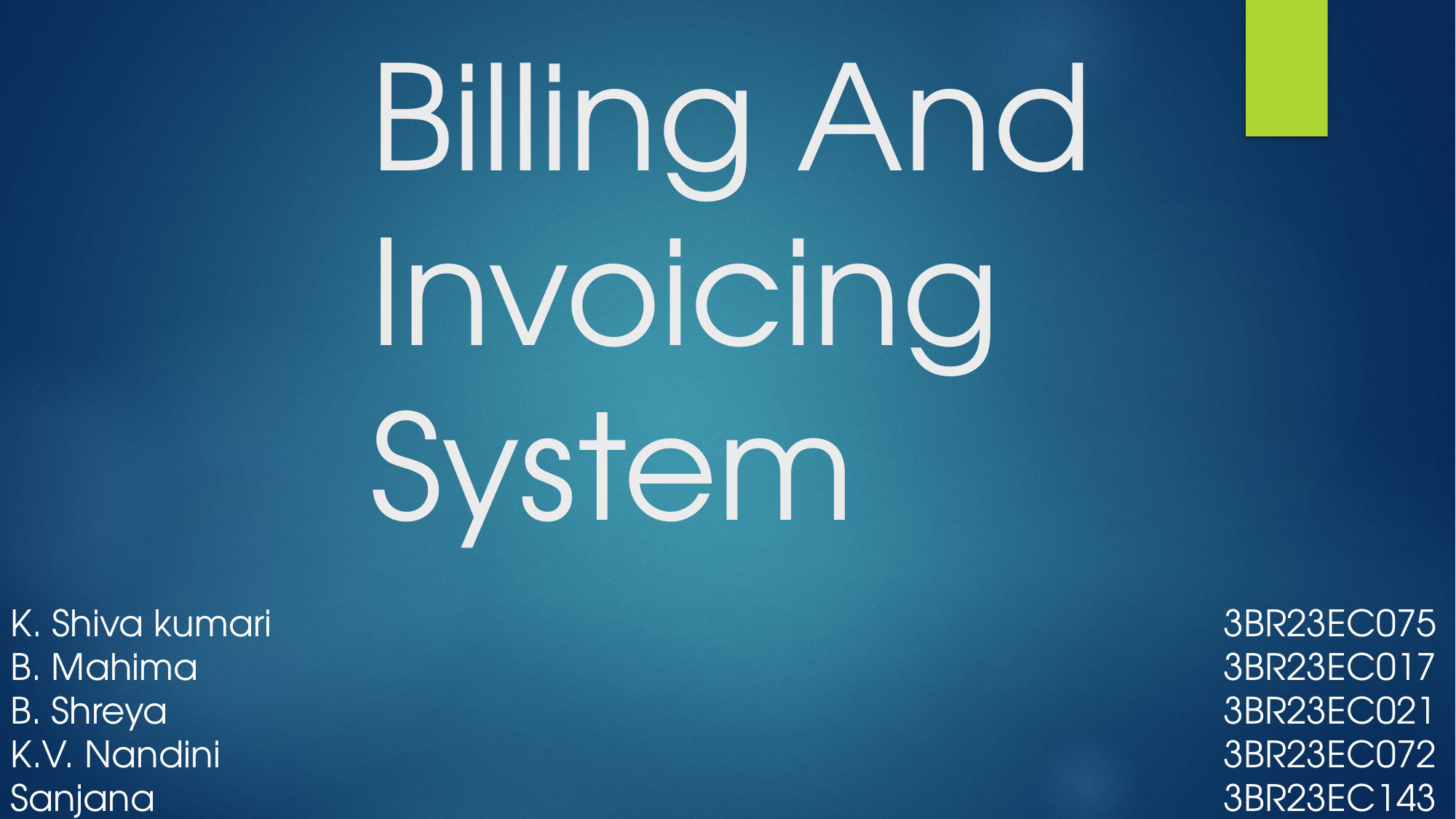

# Billing And Invoicing System
K. Shiva kumari
B. Mahima
B. Shreya
K.V. Nandini
Sanjana

3BR23EC075
3BR23EC017
3BR23EC021
3BR23EC072
3BR23EC143